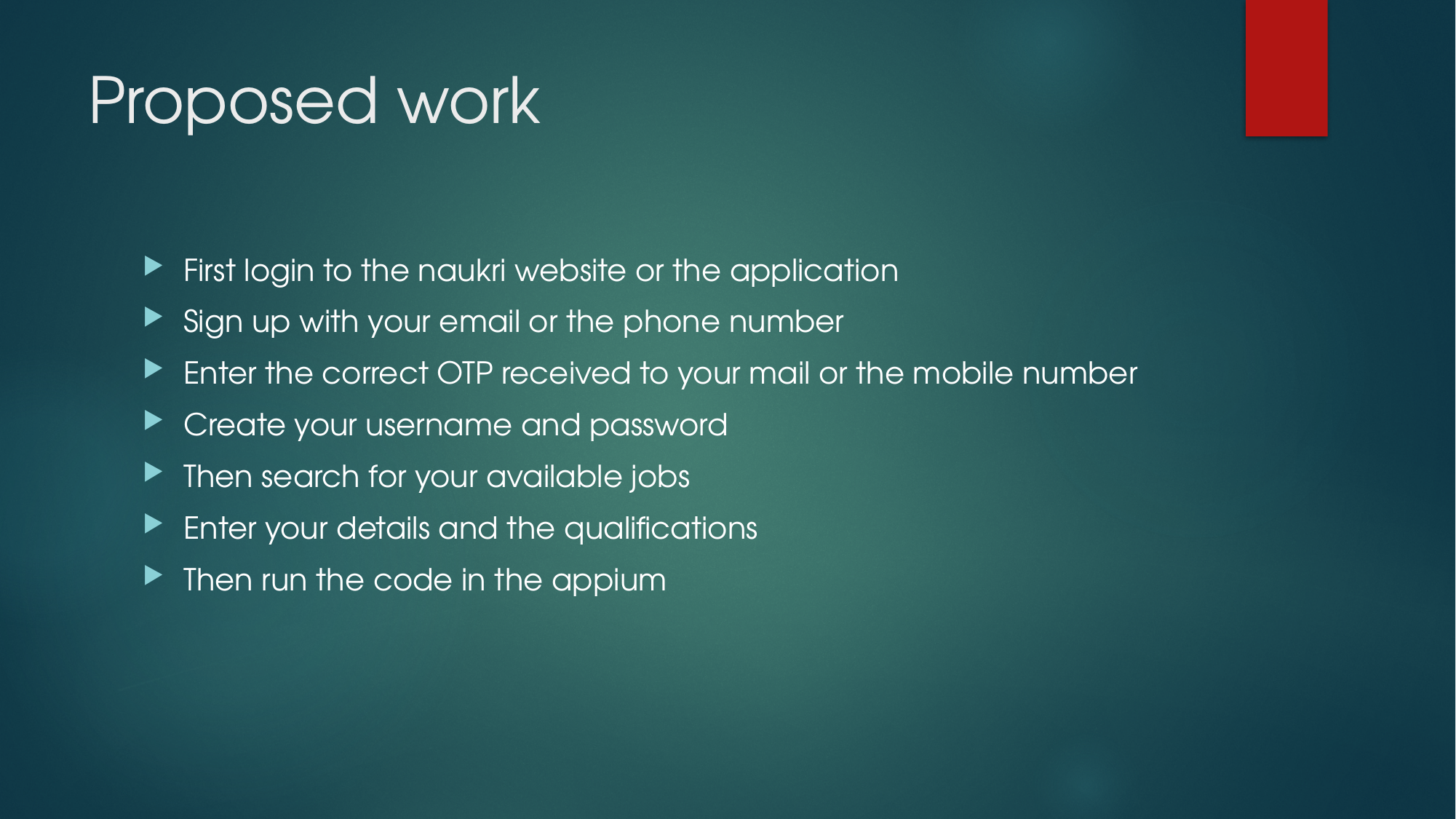

# Proposed work
First login to the naukri website or the application
Sign up with your email or the phone number
Enter the correct OTP received to your mail or the mobile number
Create your username and password
Then search for your available jobs
Enter your details and the qualifications
Then run the code in the appium